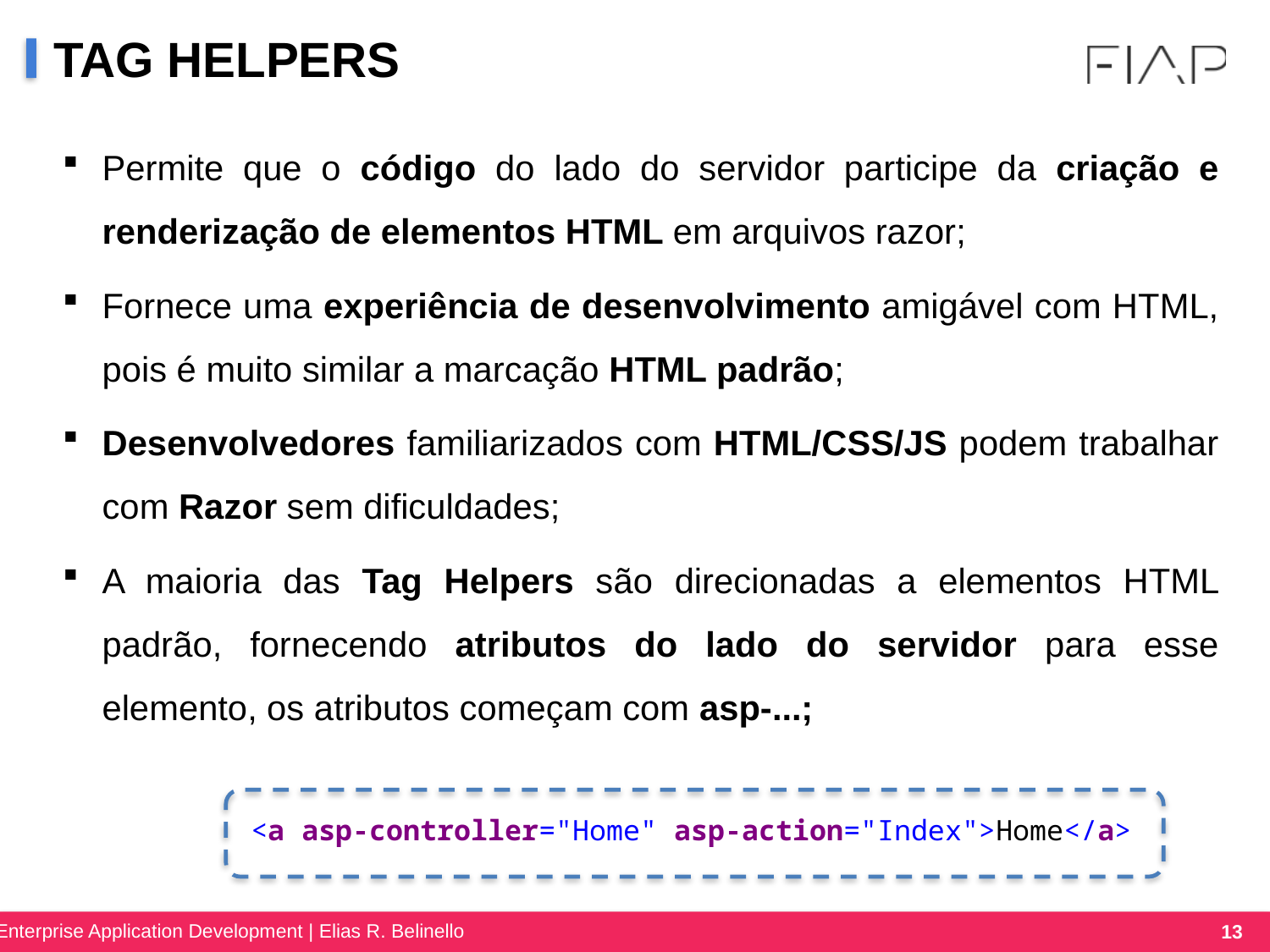

# TAG HELPERS
Permite que o código do lado do servidor participe da criação e renderização de elementos HTML em arquivos razor;
Fornece uma experiência de desenvolvimento amigável com HTML, pois é muito similar a marcação HTML padrão;
Desenvolvedores familiarizados com HTML/CSS/JS podem trabalhar com Razor sem dificuldades;
A maioria das Tag Helpers são direcionadas a elementos HTML padrão, fornecendo atributos do lado do servidor para esse elemento, os atributos começam com asp-...;

<a asp-controller="Home" asp-action="Index">Home</a>